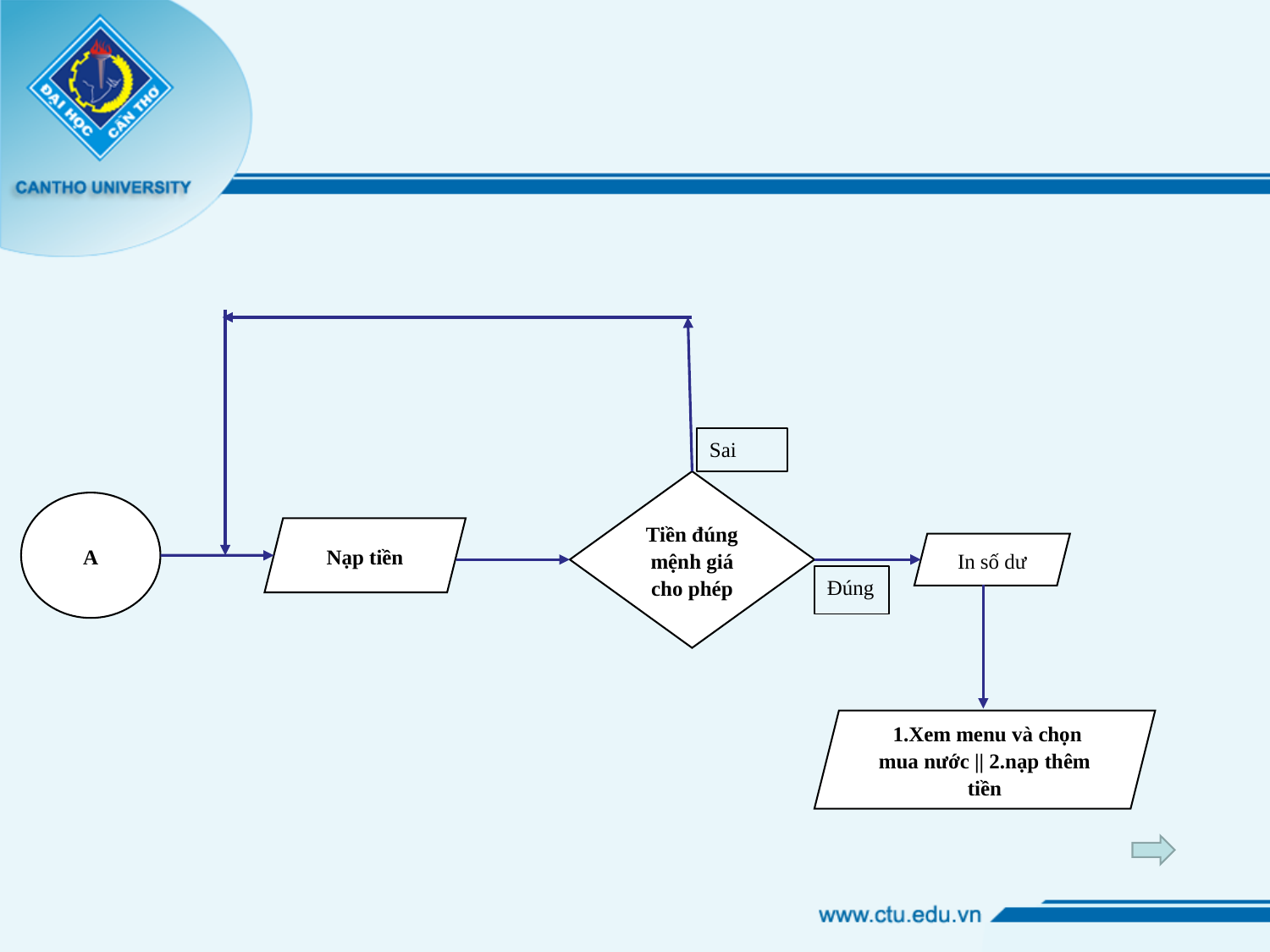

Sai
Tiền đúng mệnh giá cho phép
A
Nạp tiền
In số dư
Đúng
 1.Xem menu và chọn mua nước || 2.nạp thêm tiền